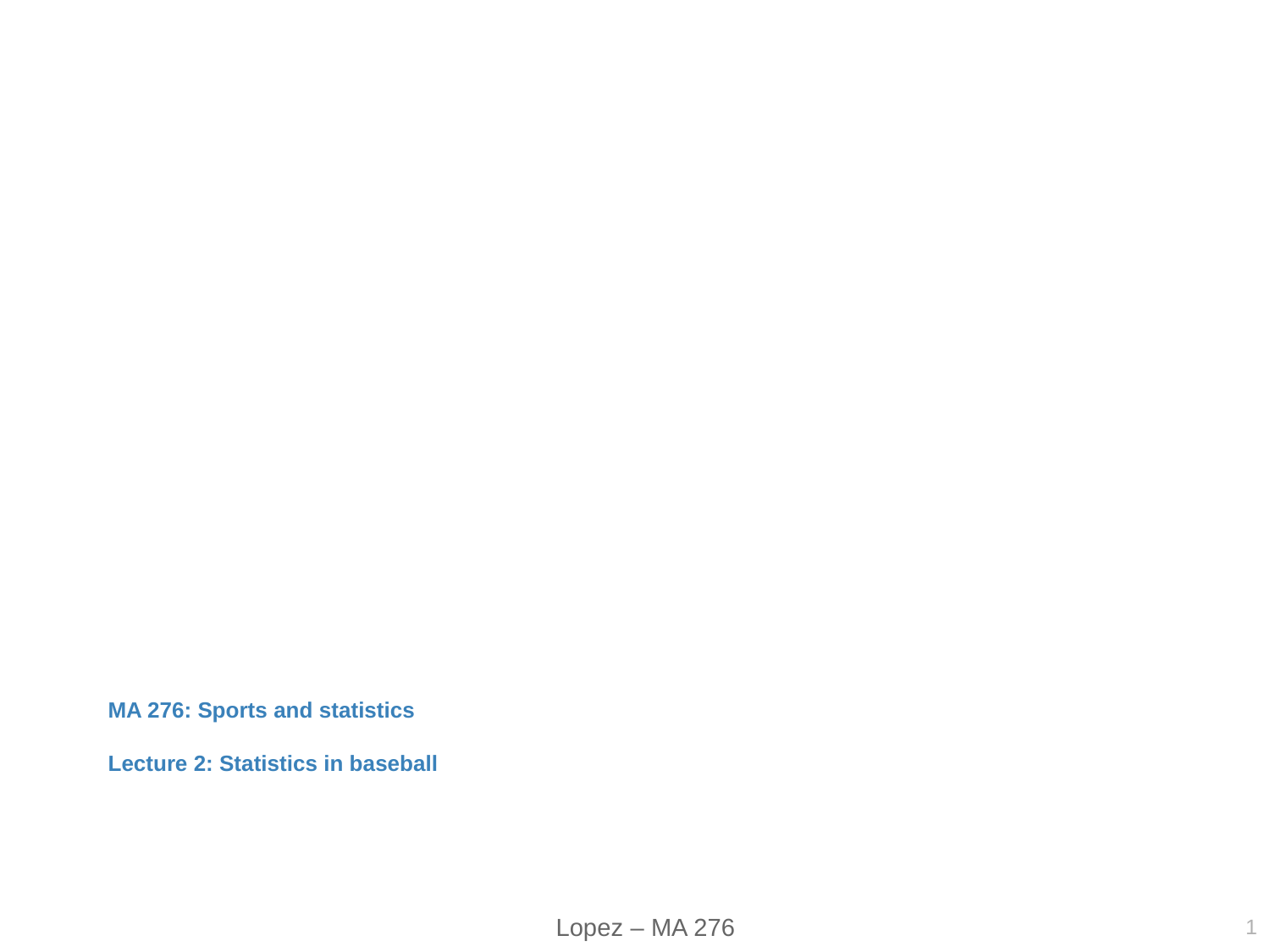

# MA 276: Sports and statistics Lecture 2: Statistics in baseball
1